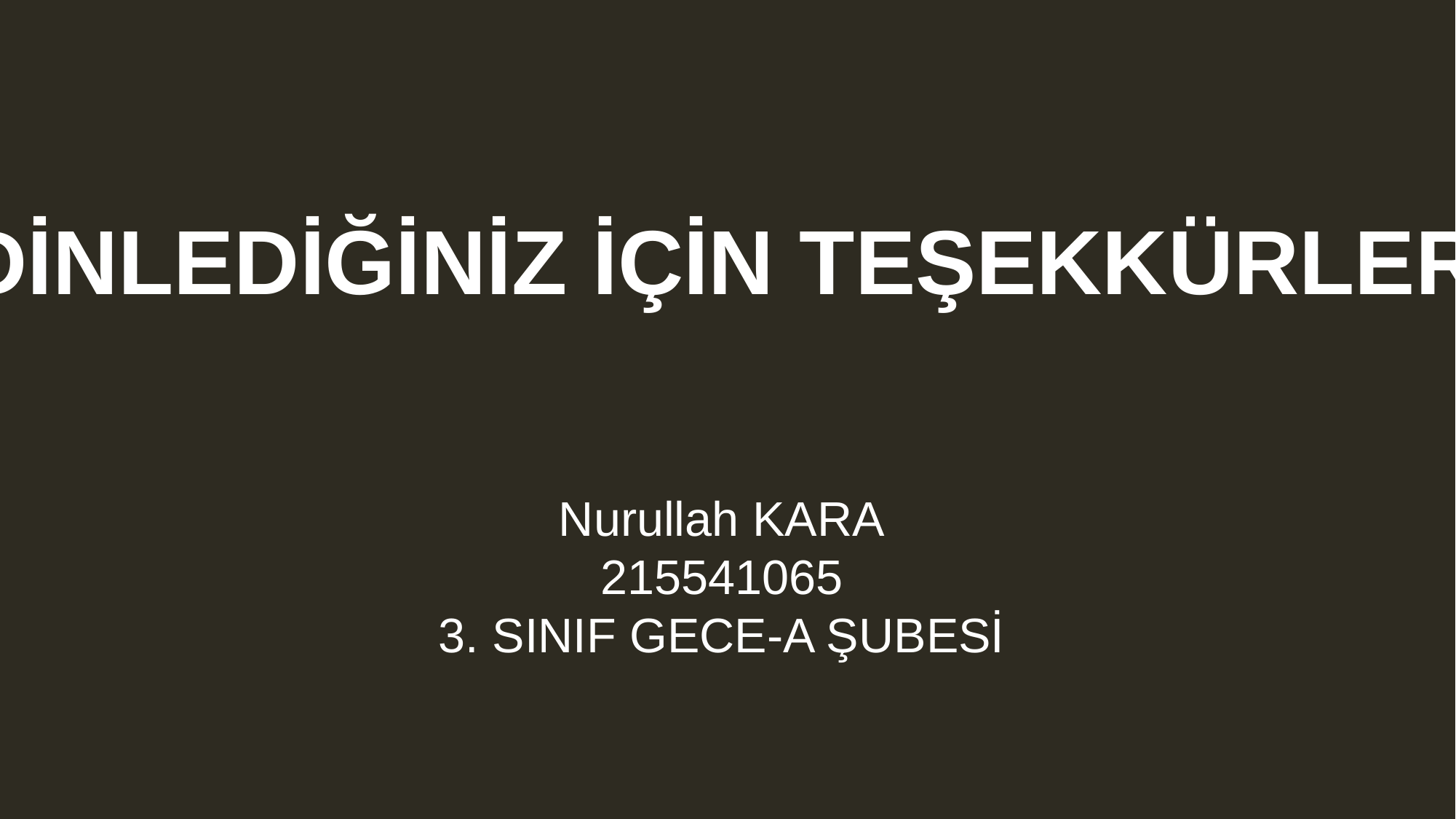

DİNLEDİĞİNİZ İÇİN TEŞEKKÜRLER
Nurullah KARA
215541065
3. SINIF GECE-A ŞUBESİ